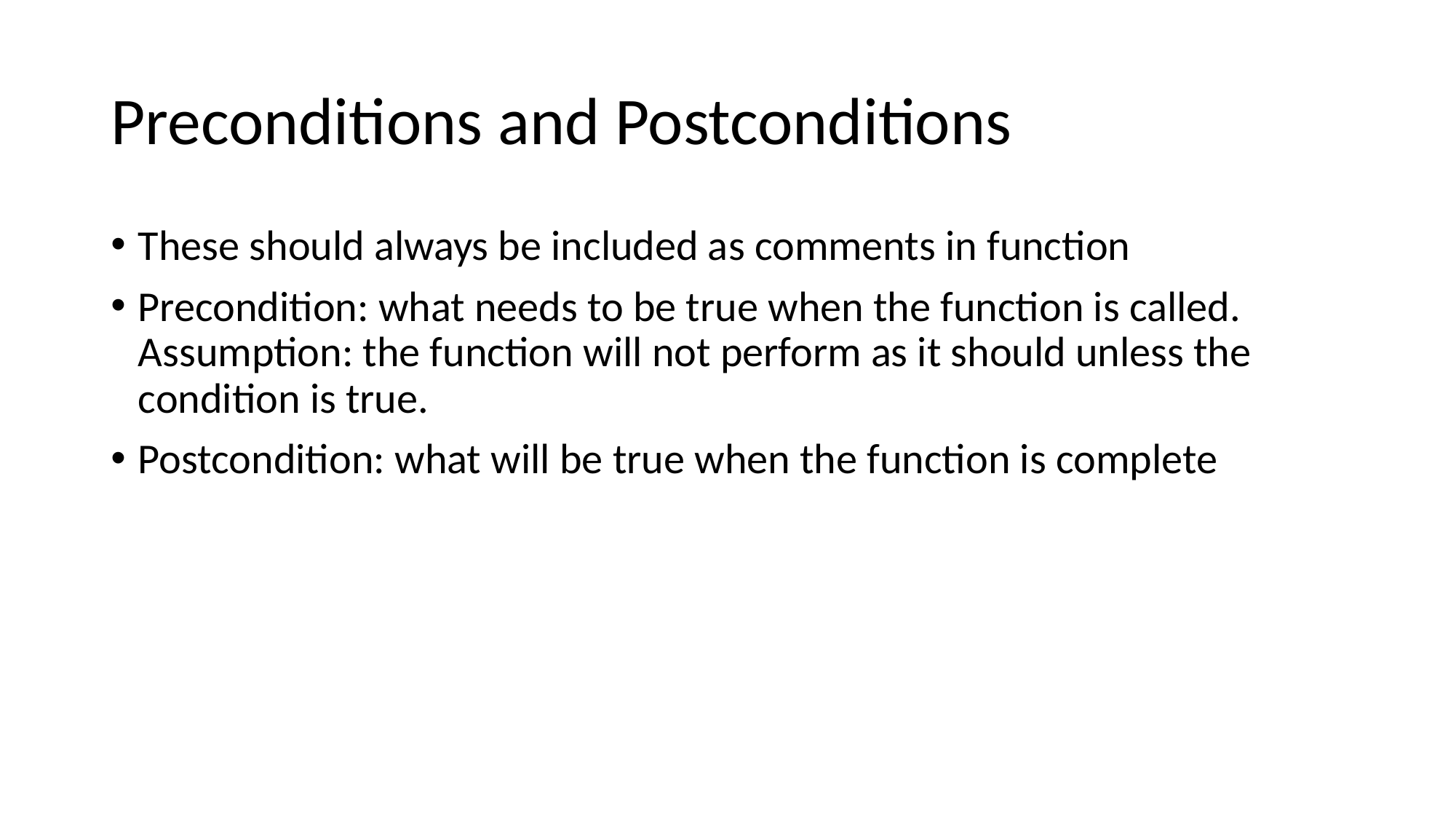

# Preconditions and Postconditions
These should always be included as comments in function
Precondition: what needs to be true when the function is called. Assumption: the function will not perform as it should unless the condition is true.
Postcondition: what will be true when the function is complete